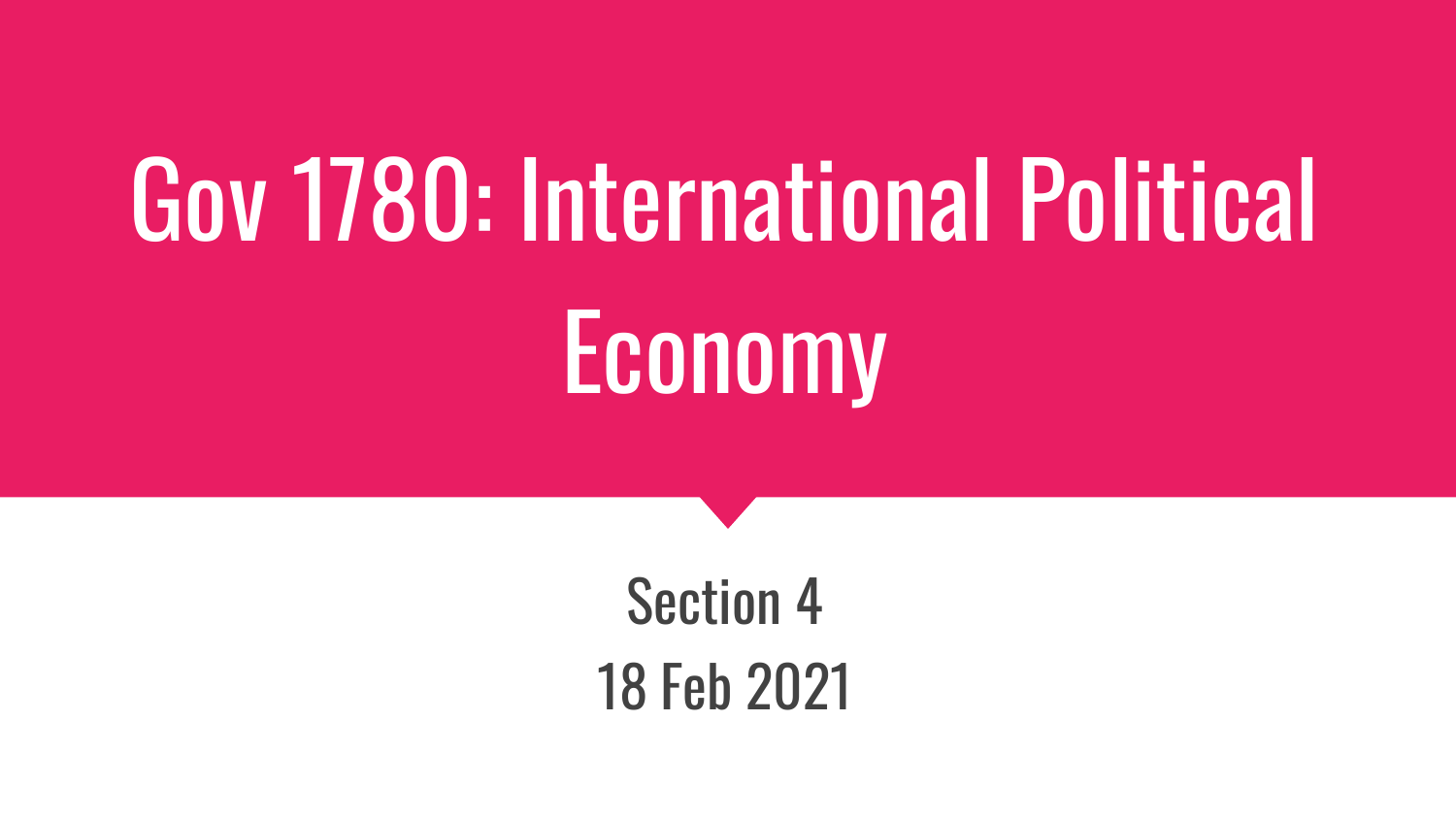

# Gov 1780: International Political Economy
Section 4
18 Feb 2021